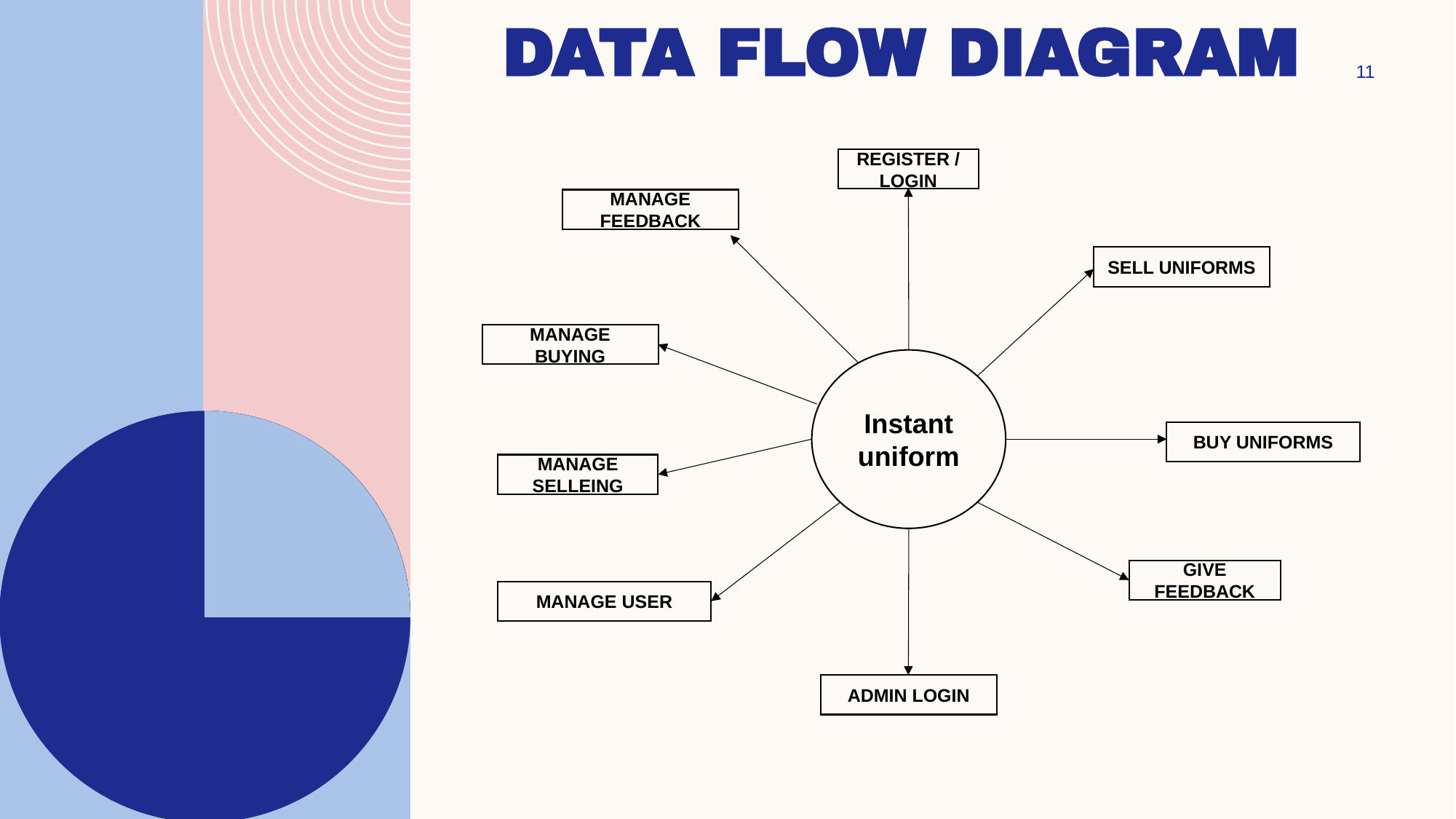

# Data flow diagram
11
REGISTER /
LOGIN
MANAGE FEEDBACK
SELL UNIFORMS
MANAGE BUYING
Instant
uniform
BUY UNIFORMS
MANAGE SELLEING
GIVE FEEDBACK
MANAGE USER
ADMIN LOGIN